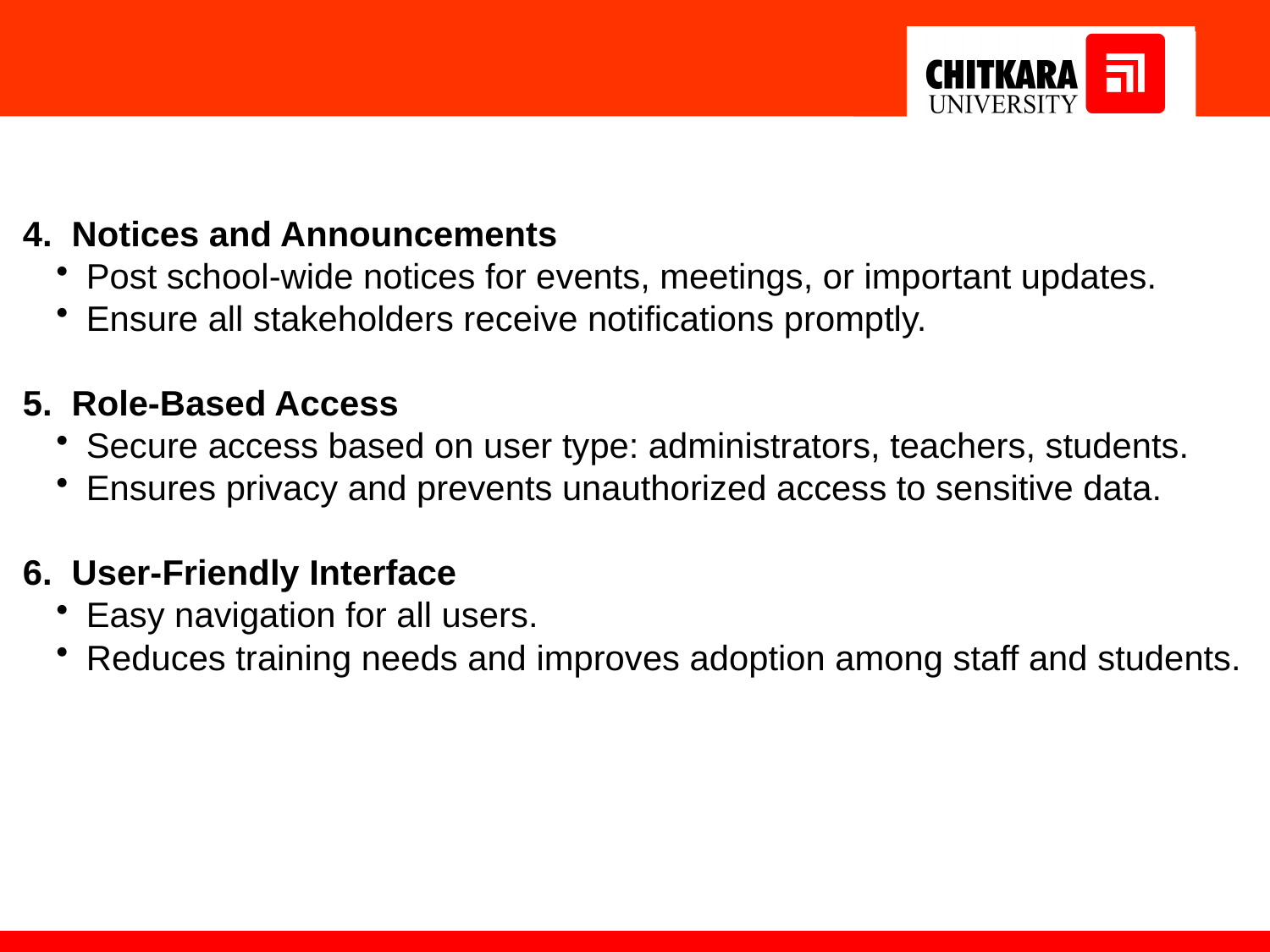

4.  Notices and Announcements
Post school-wide notices for events, meetings, or important updates.
Ensure all stakeholders receive notifications promptly.

5.  Role-Based Access
Secure access based on user type: administrators, teachers, students.
Ensures privacy and prevents unauthorized access to sensitive data.

6.  User-Friendly Interface
Easy navigation for all users.
Reduces training needs and improves adoption among staff and students.